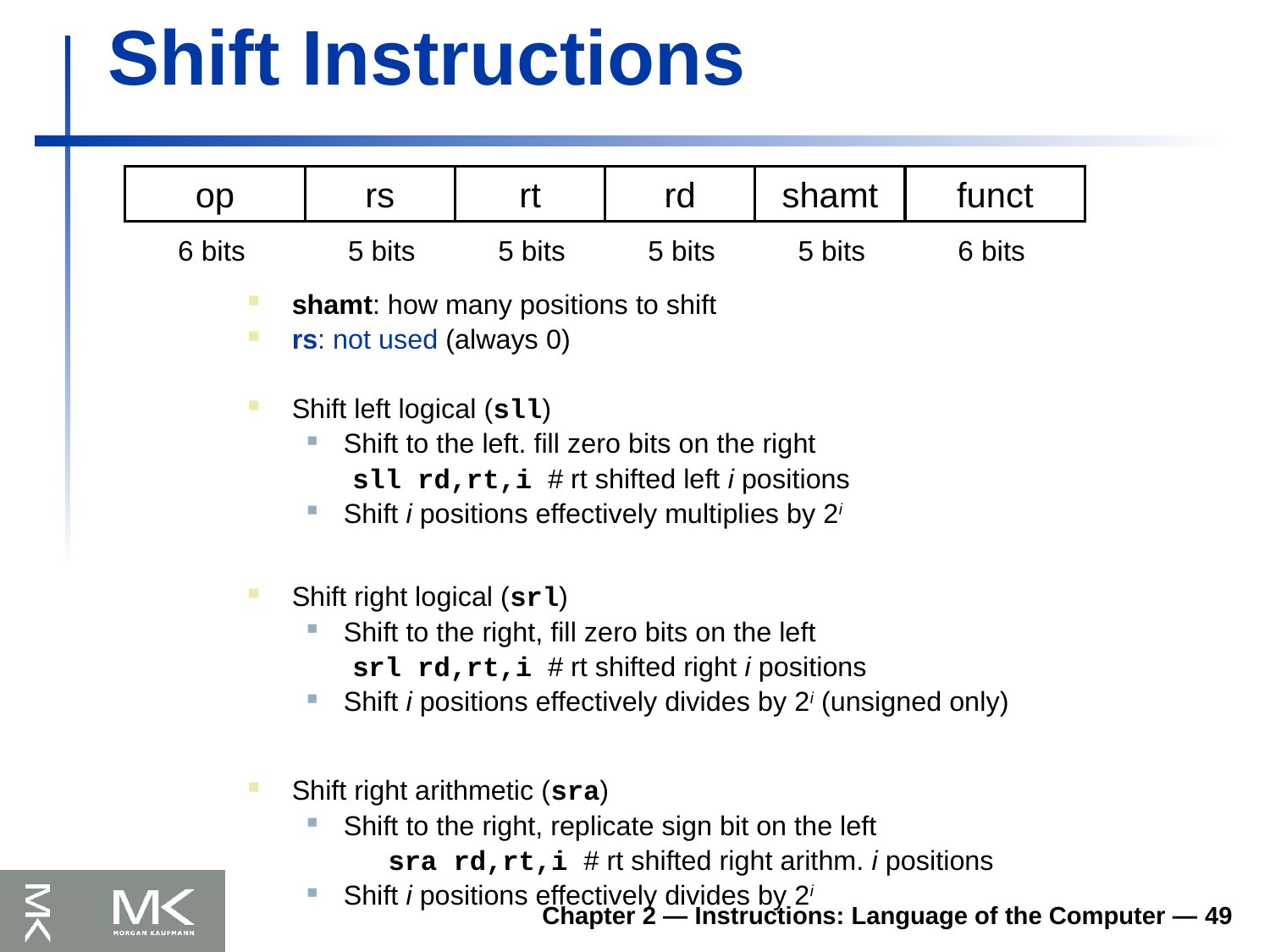

# Shift Instructions
op
rs
rt
rd
shamt
funct
6 bits
5 bits
5 bits
5 bits
5 bits
6 bits
shamt: how many positions to shift
rs: not used (always 0)

Shift left logical (sll)
Shift to the left. fill zero bits on the right
	      sll rd,rt,i # rt shifted left i positions
Shift i positions effectively multiplies by 2i

Shift right logical (srl)
Shift to the right, fill zero bits on the left
	      srl rd,rt,i # rt shifted right i positions
Shift i positions effectively divides by 2i (unsigned only)

Shift right arithmetic (sra)
Shift to the right, replicate sign bit on the left
     sra rd,rt,i # rt shifted right arithm. i positions
Shift i positions effectively divides by 2i

Chapter 2 — Instructions: Language of the Computer — 49